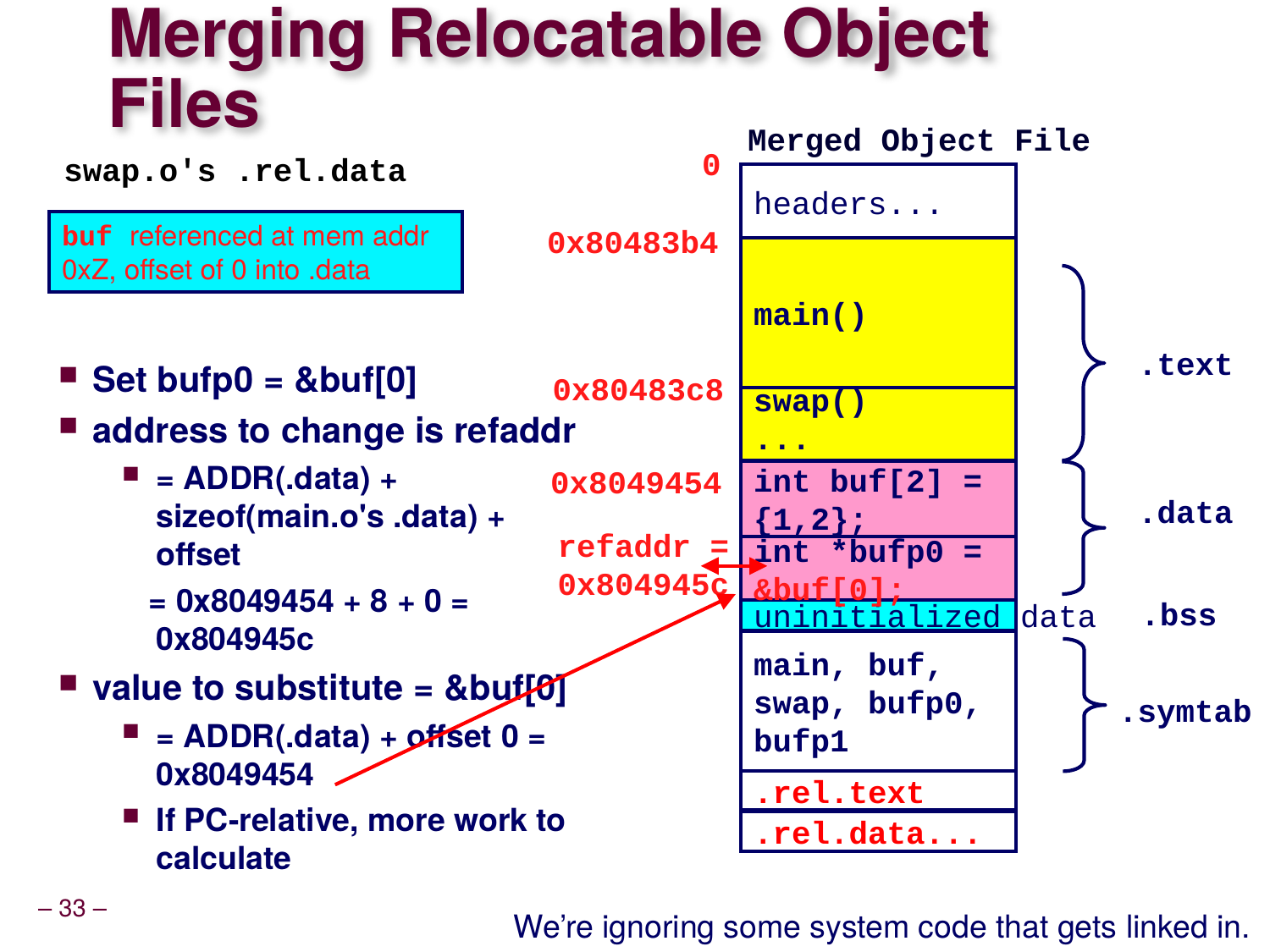

# Merging Relocatable Object Files
Merged Object File
0
swap.o's .rel.data
buf referenced at mem addr 0xZ, offset of 0 into .data
refaddr =
0x804945c
headers...
0x80483b4
main()

.text
Set bufp0 = &buf[0]
address to change is refaddr
= ADDR(.data) + sizeof(main.o's .data) + offset
   = 0x8049454 + 8 + 0 = 0x804945c
value to substitute = &buf[0]
= ADDR(.data) + offset 0 = 0x8049454
If PC-relative, more work to calculate

0x80483c8
swap()
...
...
0x8049454
int buf[2] =
{1,2};

.data
int *bufp0 =
&buf[0];
.bss
uninitialized data
main, buf,
swap, bufp0,
bufp1

.symtab
.rel.text
.rel.data...
We’re ignoring some system code that gets linked in.